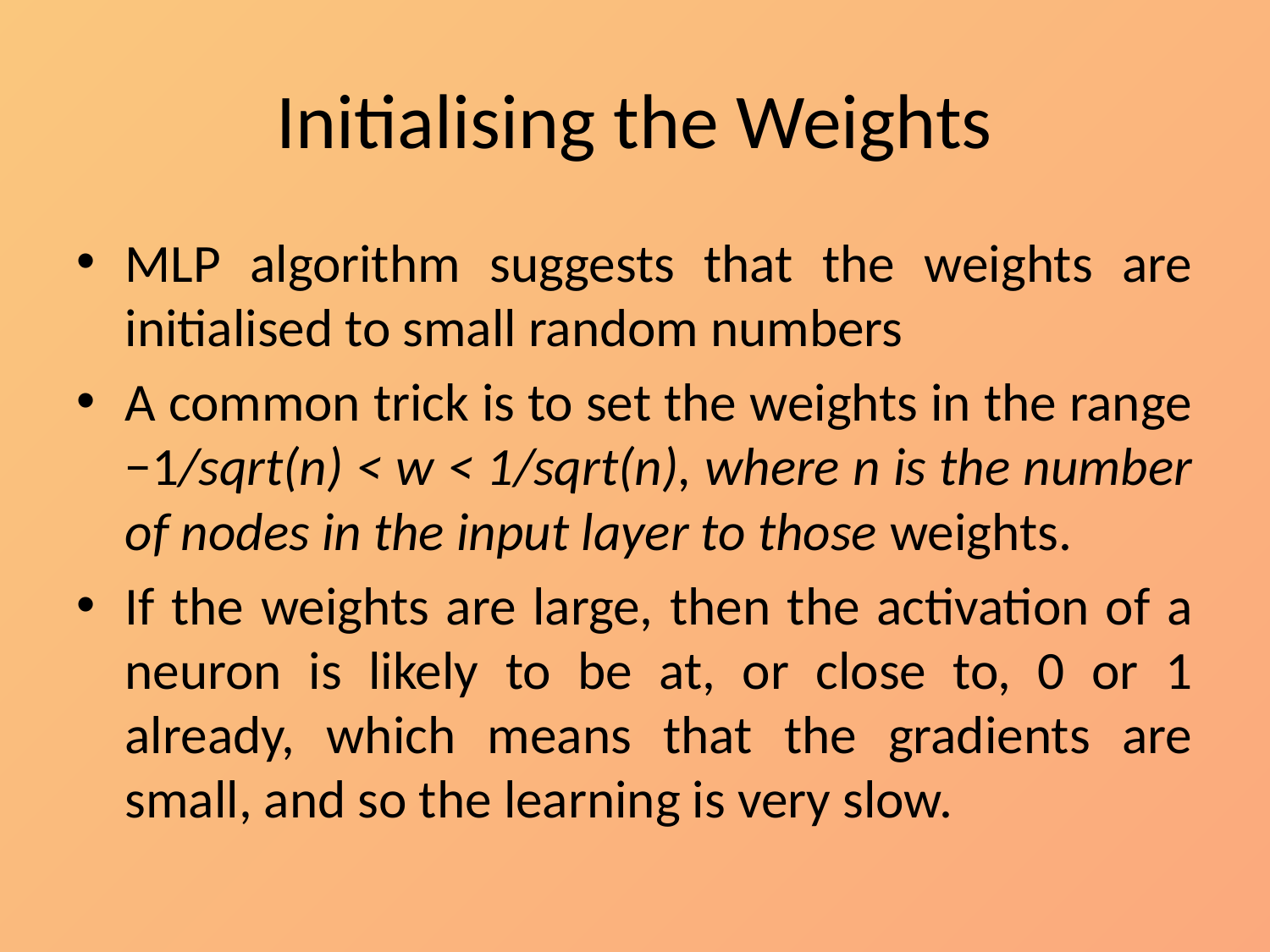

# Initialising the Weights
MLP algorithm suggests that the weights are initialised to small random numbers
A common trick is to set the weights in the range −1/sqrt(n) < w < 1/sqrt(n), where n is the number of nodes in the input layer to those weights.
If the weights are large, then the activation of a neuron is likely to be at, or close to, 0 or 1 already, which means that the gradients are small, and so the learning is very slow.